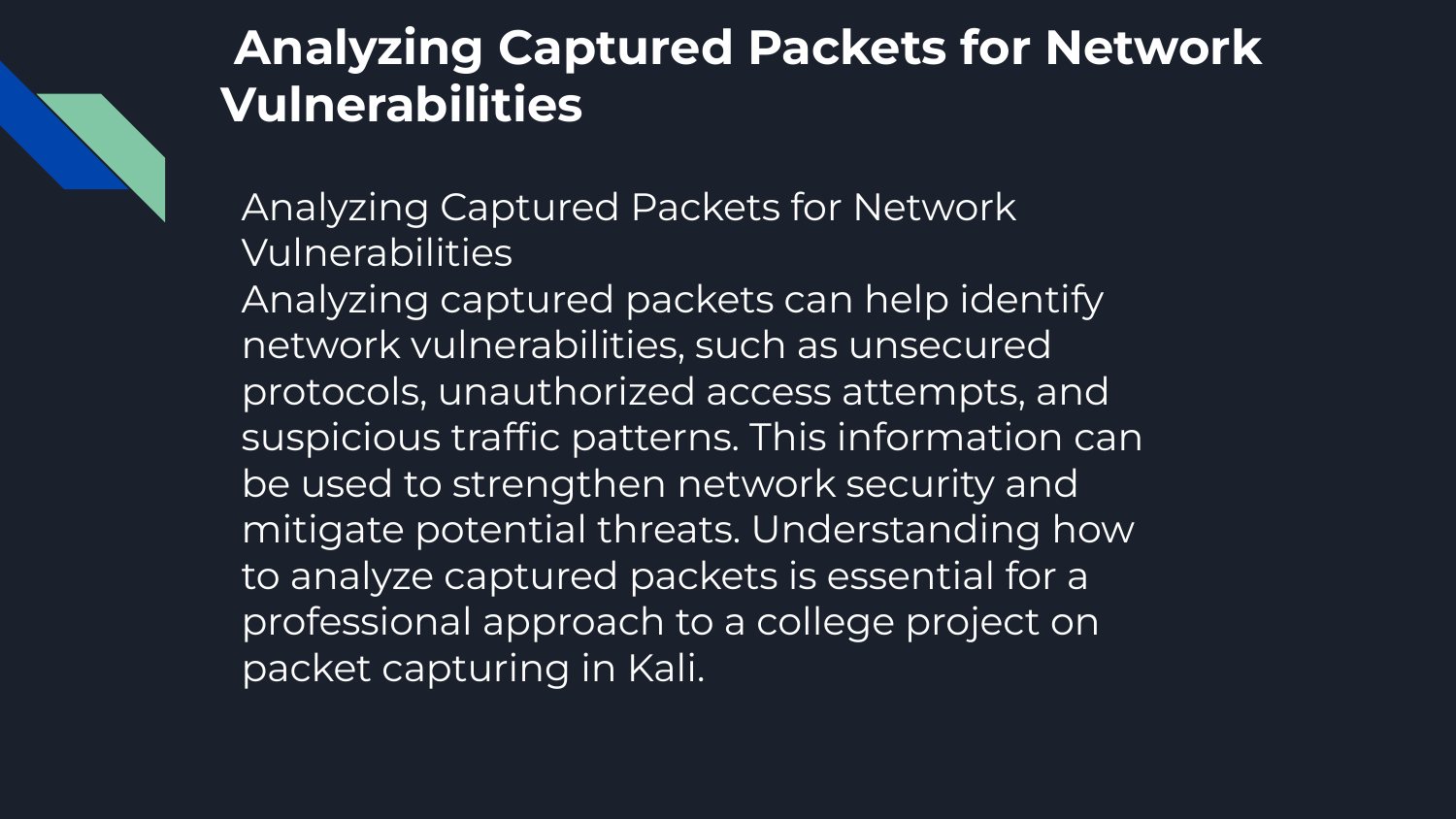

# Analyzing Captured Packets for Network    Vulnerabilities
Analyzing Captured Packets for Network Vulnerabilities
Analyzing captured packets can help identify network vulnerabilities, such as unsecured protocols, unauthorized access attempts, and suspicious traffic patterns. This information can be used to strengthen network security and mitigate potential threats. Understanding how to analyze captured packets is essential for a professional approach to a college project on packet capturing in Kali.